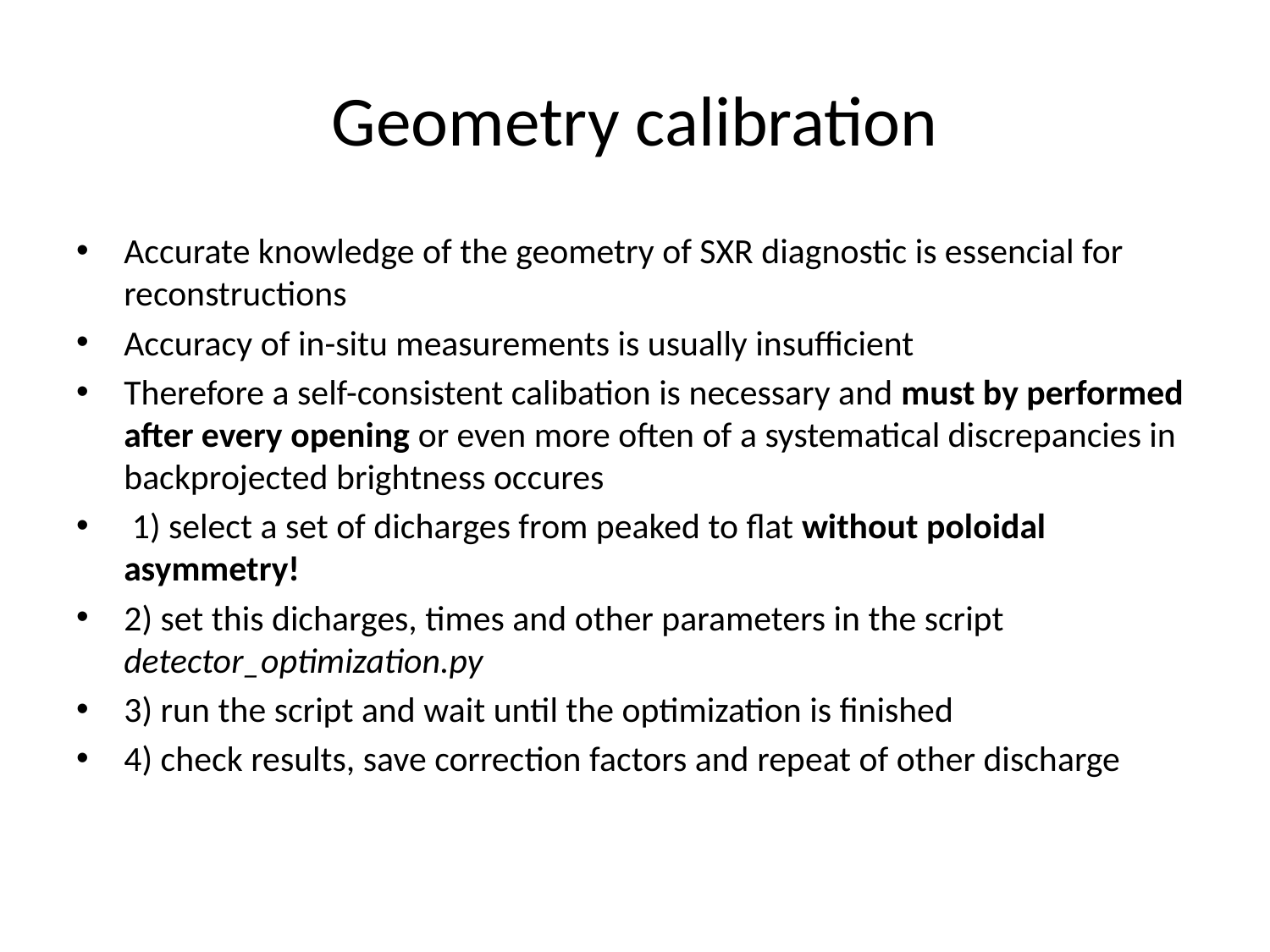

# Geometry calibration
Accurate knowledge of the geometry of SXR diagnostic is essencial for reconstructions
Accuracy of in-situ measurements is usually insufficient
Therefore a self-consistent calibation is necessary and must by performed after every opening or even more often of a systematical discrepancies in backprojected brightness occures
 1) select a set of dicharges from peaked to flat without poloidal asymmetry!
2) set this dicharges, times and other parameters in the script detector_optimization.py
3) run the script and wait until the optimization is finished
4) check results, save correction factors and repeat of other discharge